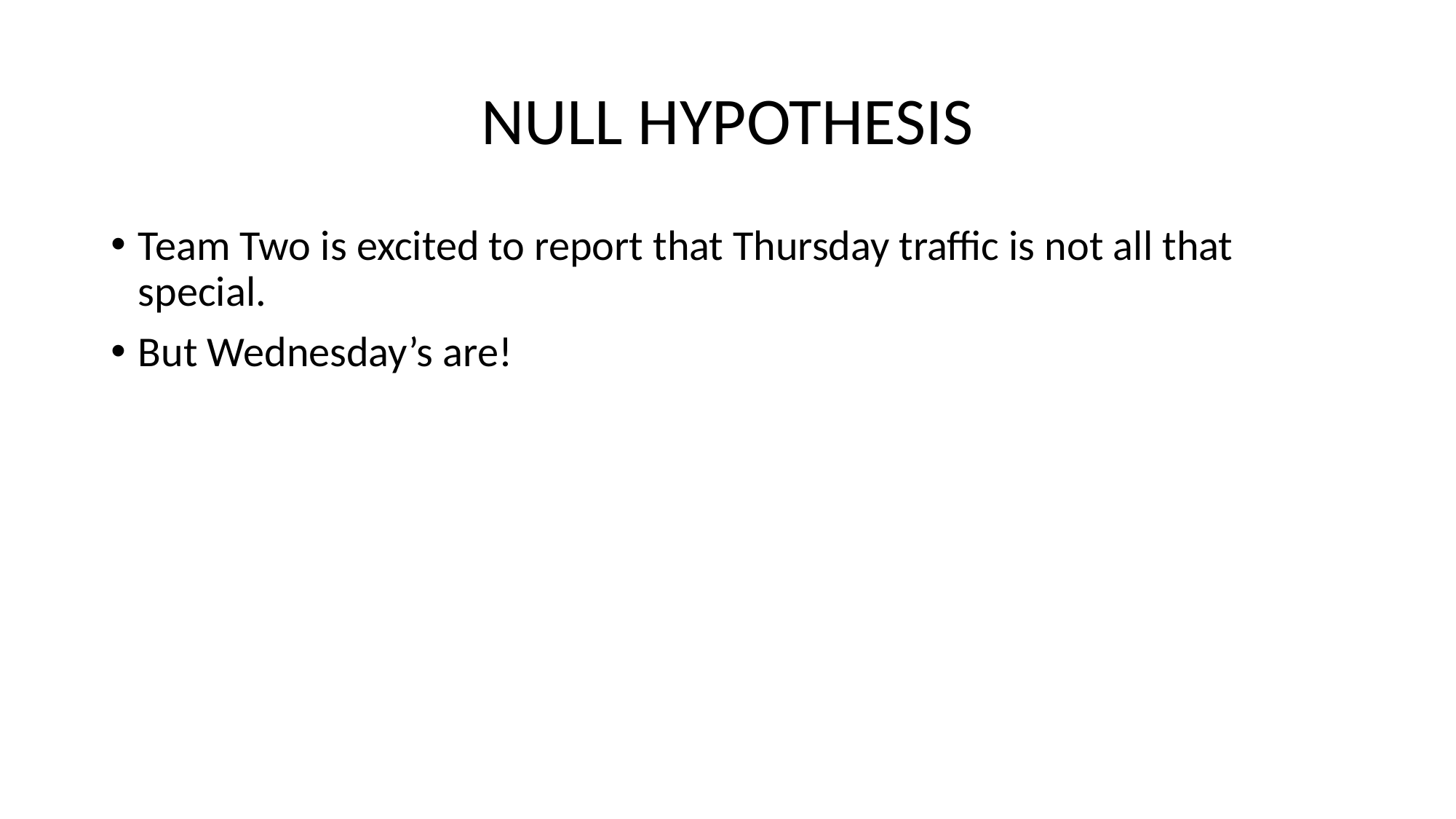

# NULL HYPOTHESIS
Team Two is excited to report that Thursday traffic is not all that special.
But Wednesday’s are!